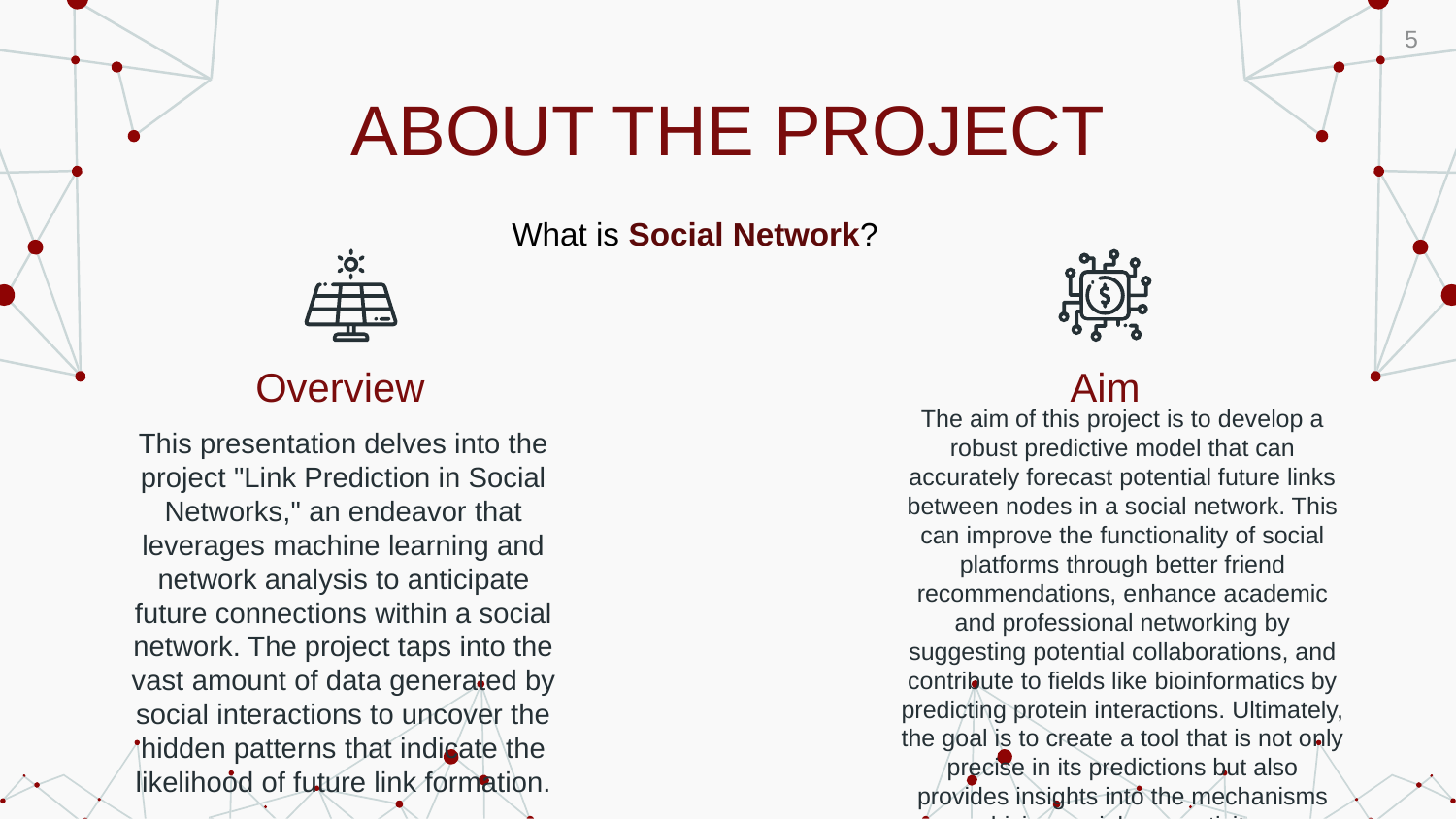

5
# ABOUT THE PROJECT
What is Social Network?

Overview
Aim
The aim of this project is to develop a robust predictive model that can accurately forecast potential future links between nodes in a social network. This can improve the functionality of social platforms through better friend recommendations, enhance academic and professional networking by suggesting potential collaborations, and contribute to fields like bioinformatics by predicting protein interactions. Ultimately, the goal is to create a tool that is not only precise in its predictions but also provides insights into the mechanisms driving social connectivity.
This presentation delves into the project "Link Prediction in Social Networks," an endeavor that leverages machine learning and network analysis to anticipate future connections within a social network. The project taps into the vast amount of data generated by social interactions to uncover the hidden patterns that indicate the likelihood of future link formation.